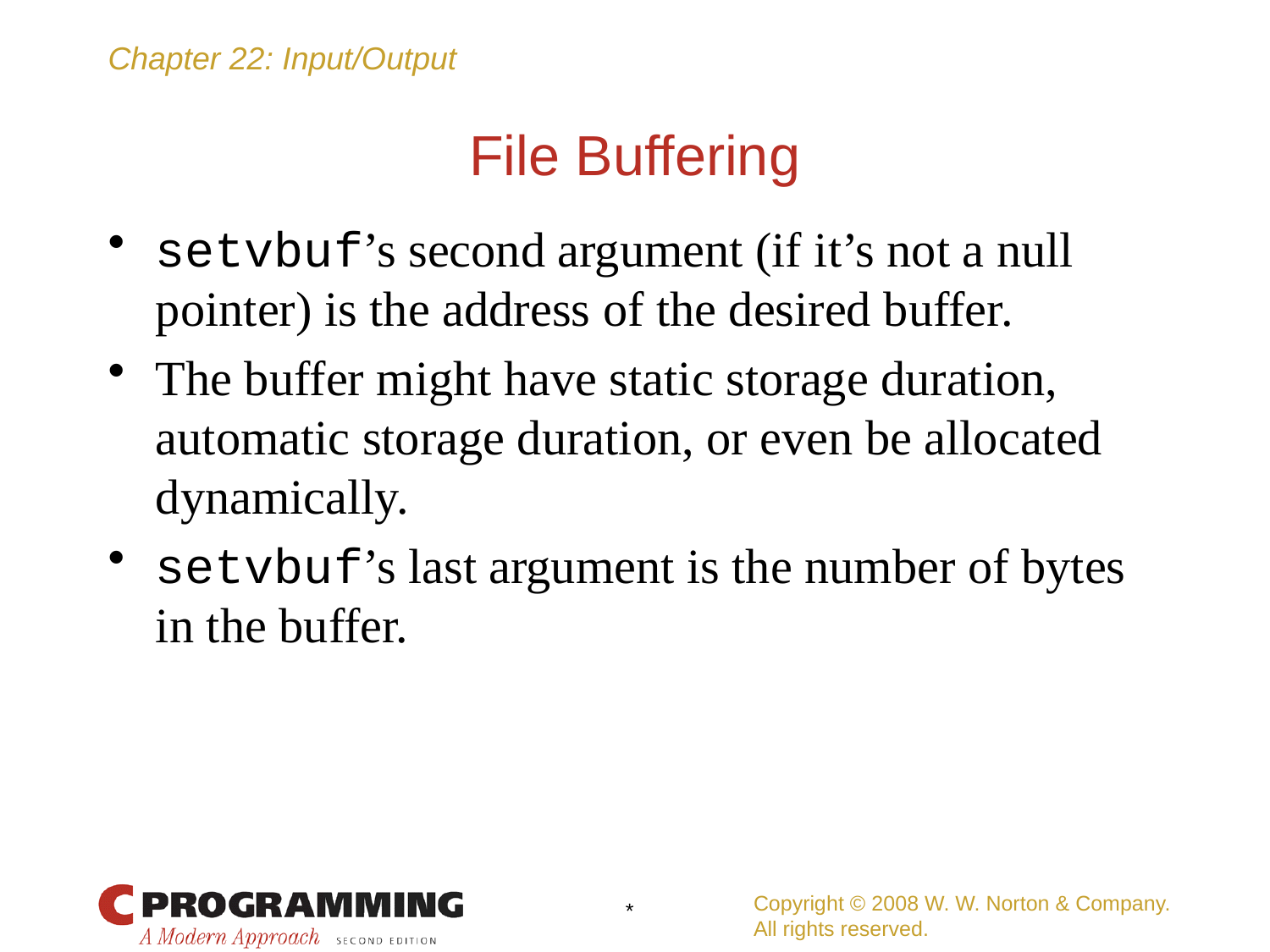

# File Buffering
setvbuf’s second argument (if it’s not a null pointer) is the address of the desired buffer.
The buffer might have static storage duration, automatic storage duration, or even be allocated dynamically.
setvbuf’s last argument is the number of bytes in the buffer.
Copyright © 2008 W. W. Norton & Company.
All rights reserved.
*